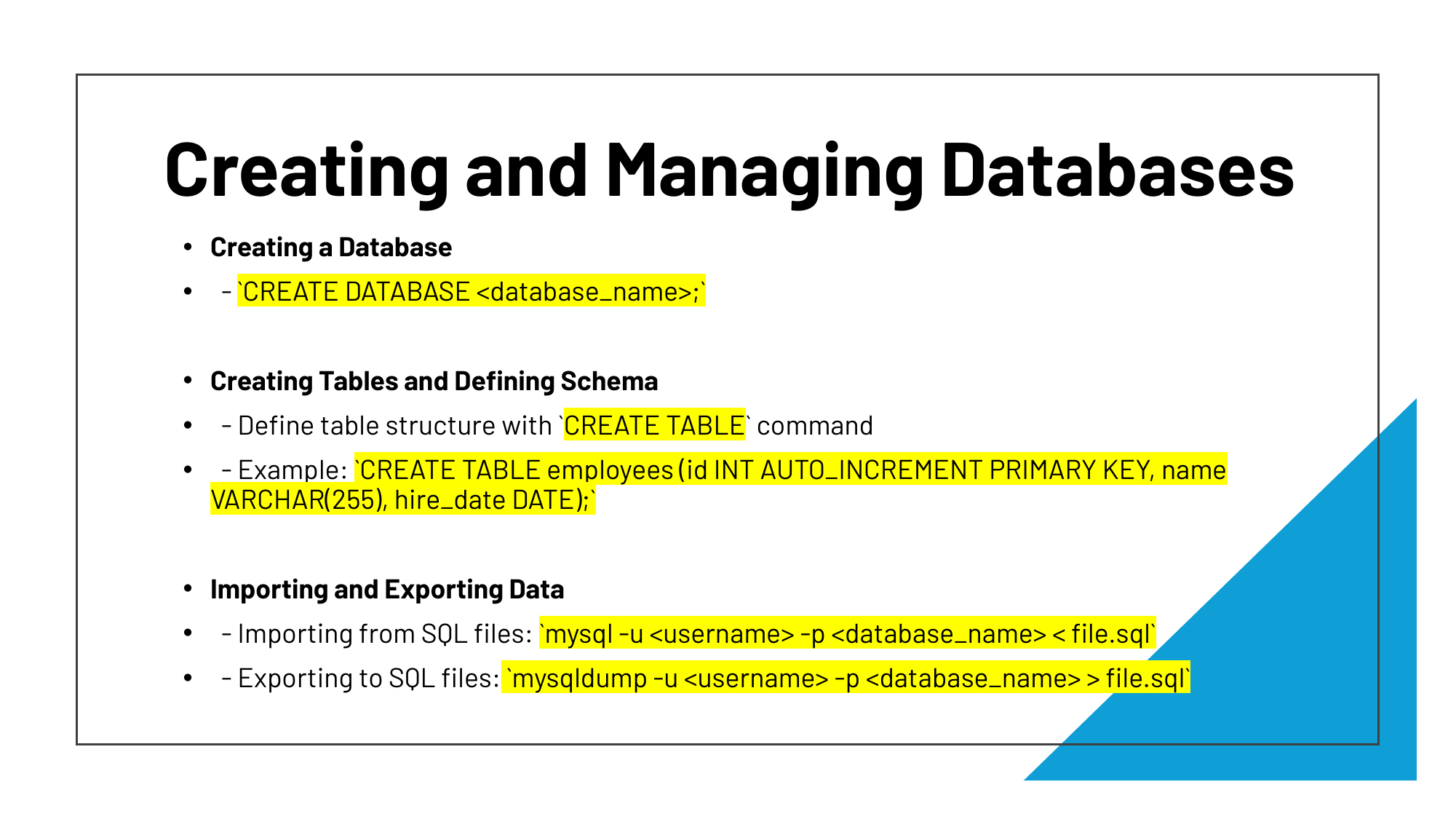

# Creating and Managing Databases

Creating a Database
  - `CREATE DATABASE <database_name>;`

Creating Tables and Defining Schema
  - Define table structure with `CREATE TABLE` command
  - Example: `CREATE TABLE employees (id INT AUTO_INCREMENT PRIMARY KEY, name VARCHAR(255), hire_date DATE);`

Importing and Exporting Data
  - Importing from SQL files: `mysql -u <username> -p <database_name> < file.sql`
  - Exporting to SQL files: `mysqldump -u <username> -p <database_name> > file.sql`